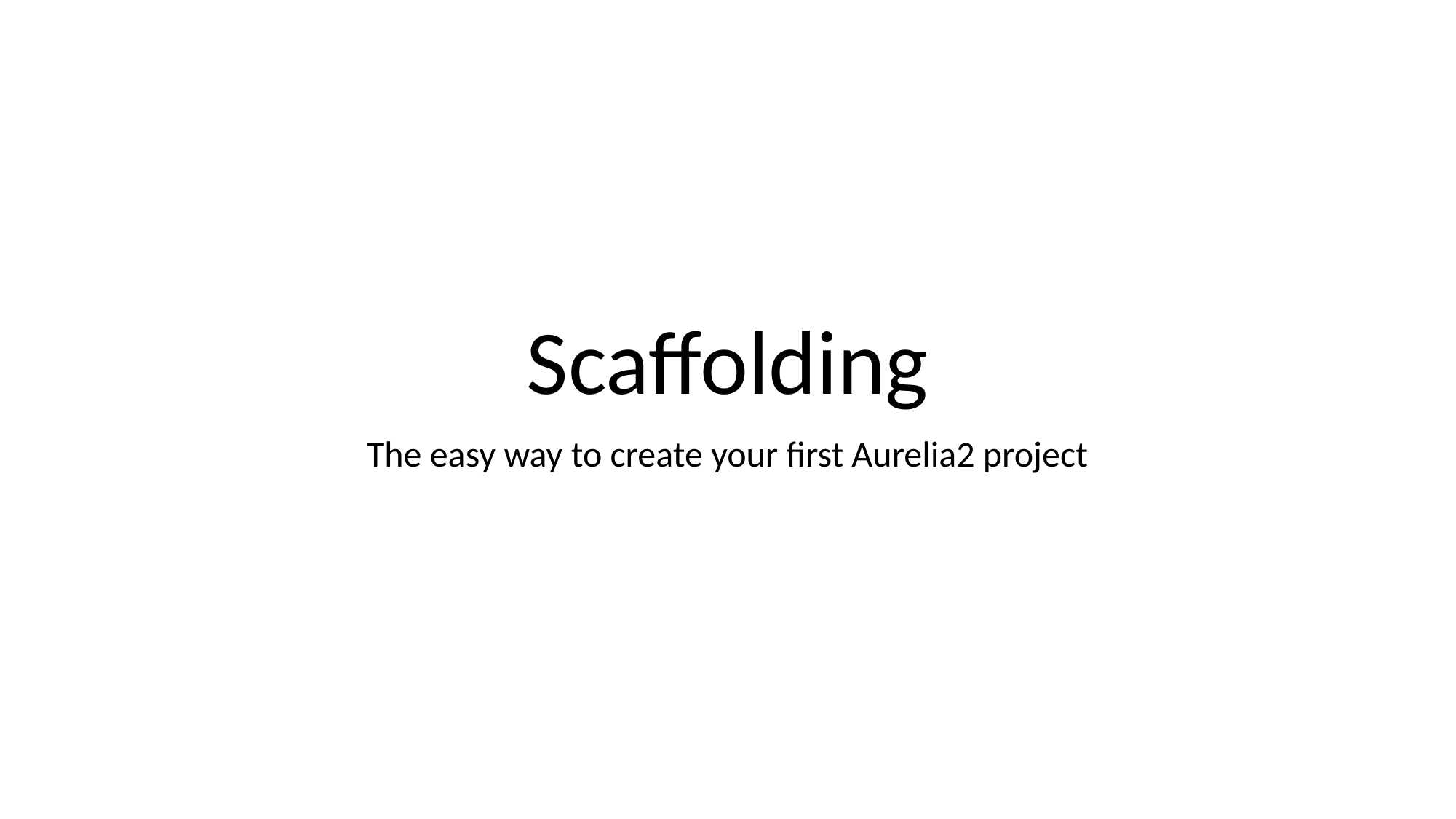

# Scaffolding
The easy way to create your first Aurelia2 project